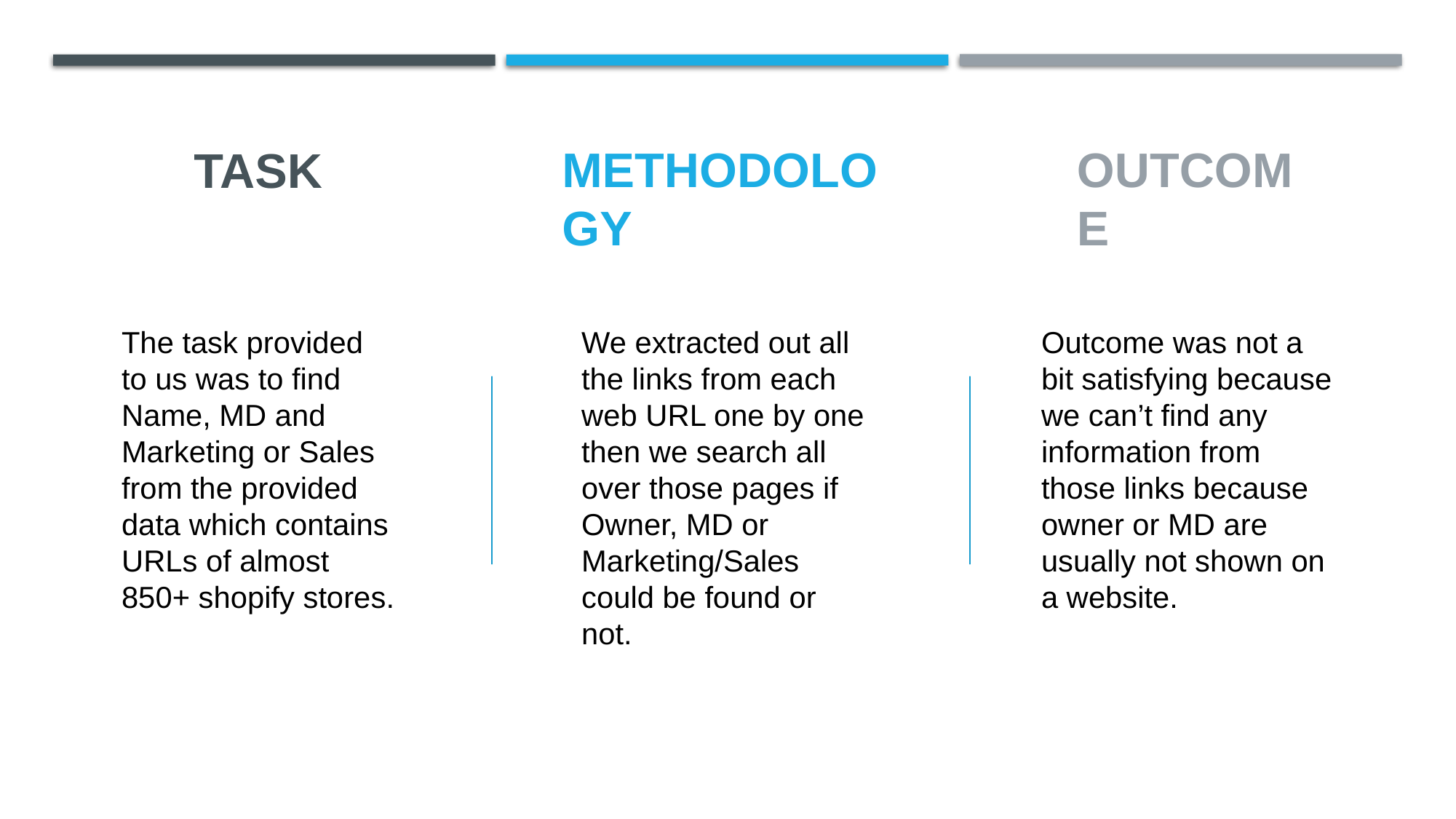

# task
METHODOLOGY
OUTCOME
Outcome was not a bit satisfying because we can’t find any information from those links because owner or MD are usually not shown on a website.
We extracted out all the links from each web URL one by one then we search all over those pages if Owner, MD or Marketing/Sales could be found or not.
The task provided to us was to find Name, MD and Marketing or Sales from the provided data which contains URLs of almost 850+ shopify stores.